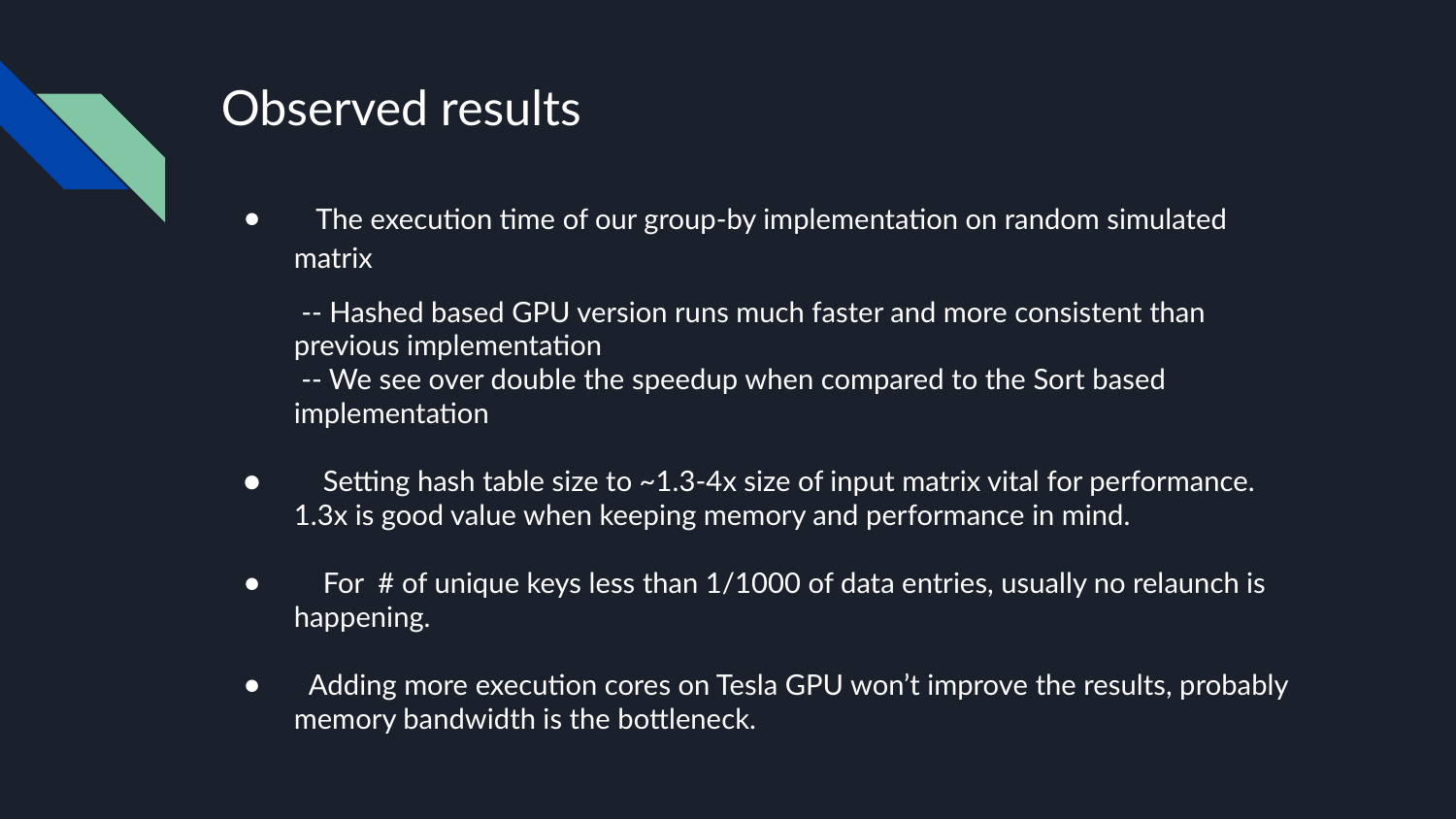

# Observed results
   The execution time of our group-by implementation on random simulated matrix
 -- Hashed based GPU version runs much faster and more consistent than previous implementation
 -- We see over double the speedup when compared to the Sort based implementation

    Setting hash table size to ~1.3-4x size of input matrix vital for performance. 1.3x is good value when keeping memory and performance in mind.

    For  # of unique keys less than 1/1000 of data entries, usually no relaunch is happening.

  Adding more execution cores on Tesla GPU won’t improve the results, probably memory bandwidth is the bottleneck.